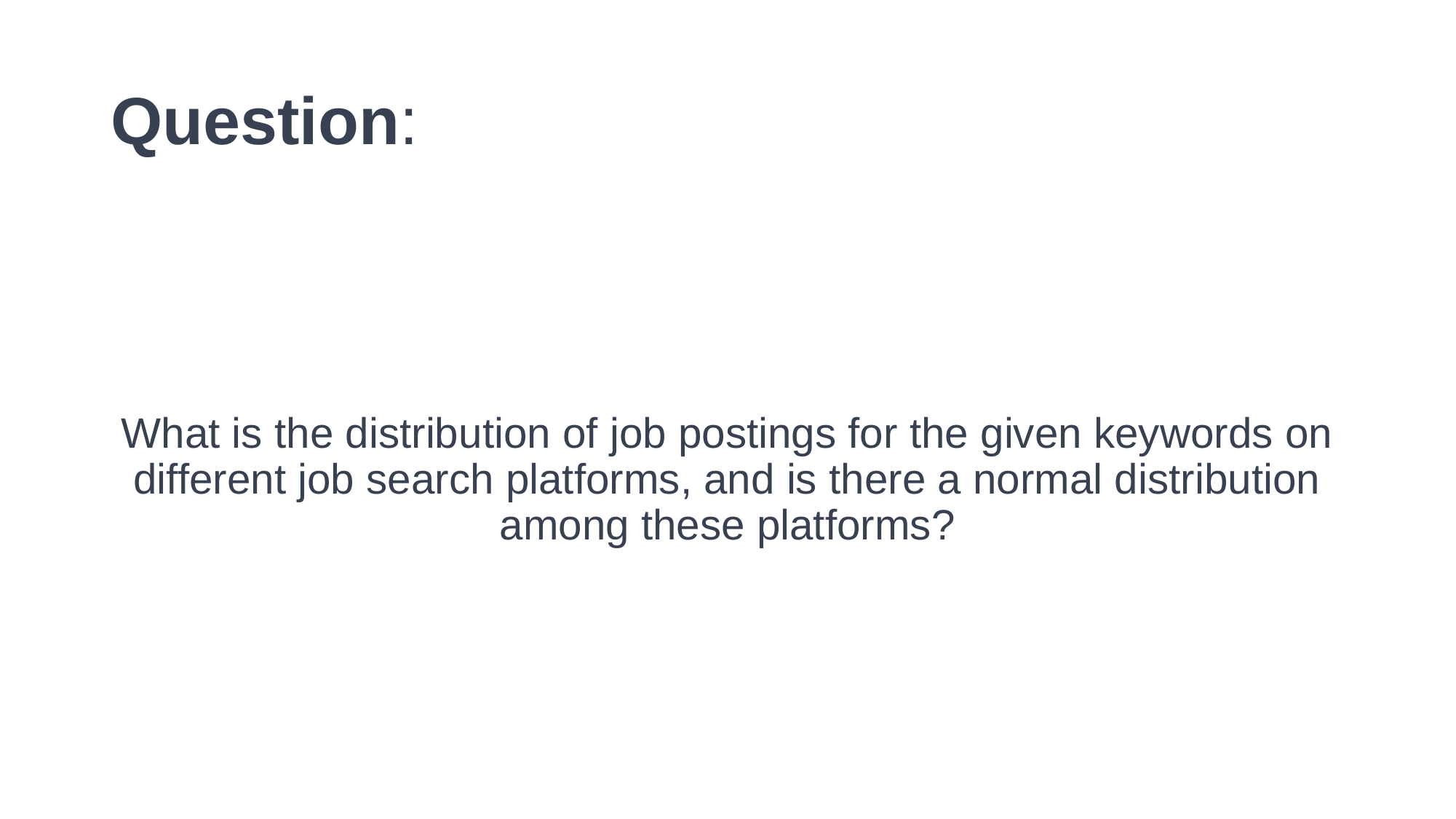

# Question:

What is the distribution of job postings for the given keywords on different job search platforms, and is there a normal distribution among these platforms?